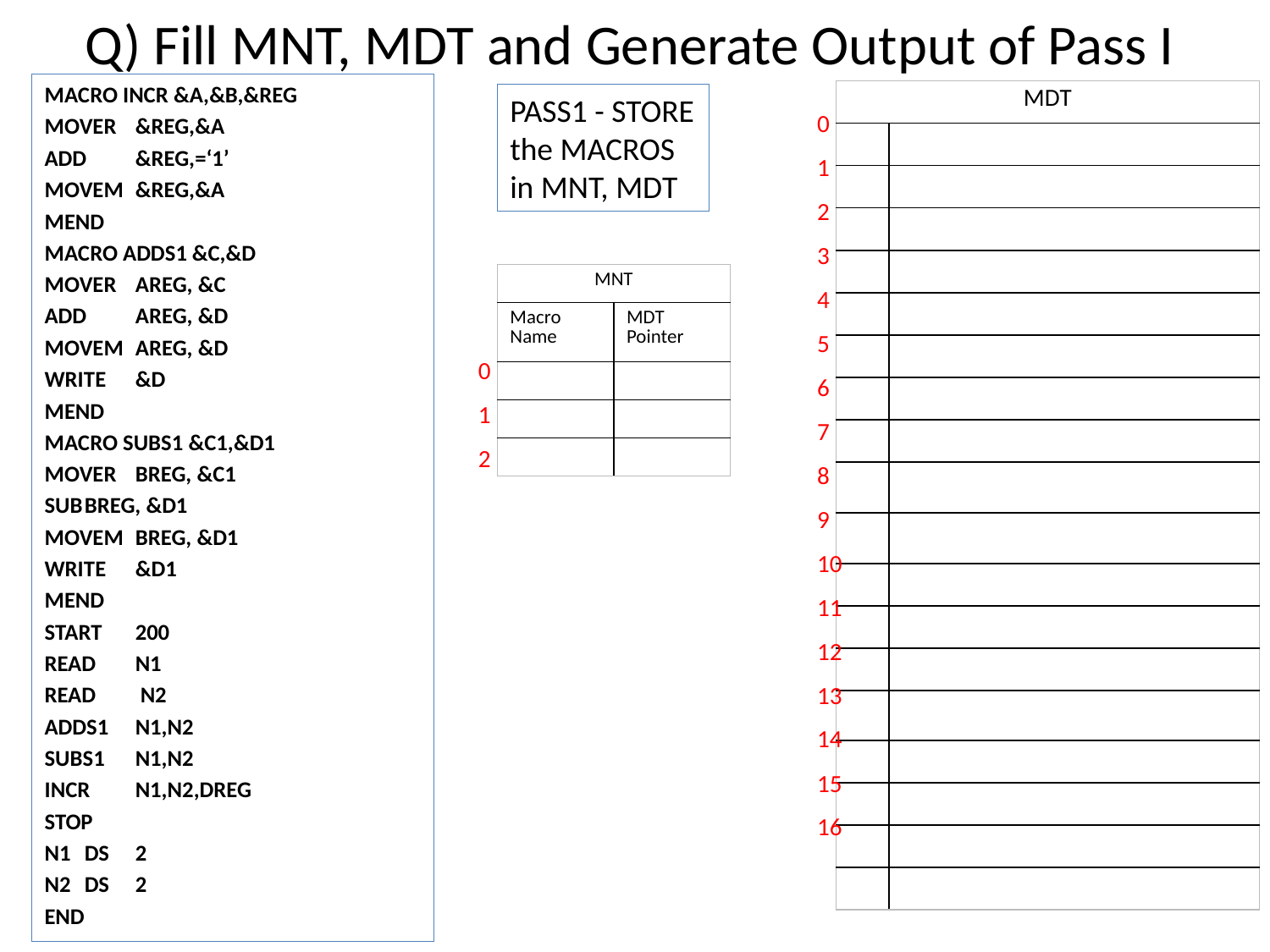

# Q) Fill MNT, MDT and Generate Output of Pass I
|  |
| --- |
| 0 |
| 1 |
| 2 |
| 3 |
| 4 |
| 5 |
| 6 |
| 7 |
| 8 |
| 9 |
| 10 |
| 11 |
| 12 |
| 13 |
| 14 |
| 15 |
| 16 |
MACRO INCR &A,&B,&REG
MOVER 	&REG,&A
ADD  		&REG,=‘1’
MOVEM 	&REG,&A
MEND
MACRO ADDS1 &C,&D
MOVER 	AREG, &C
ADD 		AREG, &D
MOVEM 	AREG, &D
WRITE 	&D
MEND
MACRO SUBS1 &C1,&D1
MOVER 	BREG, &C1
SUB		BREG, &D1
MOVEM 	BREG, &D1
WRITE 	&D1
MEND
START 	200
READ 	N1
READ	 N2
ADDS1	N1,N2
SUBS1 	N1,N2
INCR	N1,N2,DREG
STOP
N1	DS 	2
N2	DS	2
END
| MDT |  |
| --- | --- |
|  |  |
|  |  |
|  |  |
|  |  |
|  |  |
|  |  |
|  |  |
|  |  |
|  |  |
|  |  |
|  |  |
|  |  |
|  |  |
|  |  |
|  |  |
|  |  |
|  |  |
|  |  |
PASS1 - STORE the MACROS in MNT, MDT
| MNT |  |
| --- | --- |
| Macro Name | MDT Pointer |
|  |  |
|  |  |
|  |  |
|  |
| --- |
|  |
| 0 |
| 1 |
| 2 |